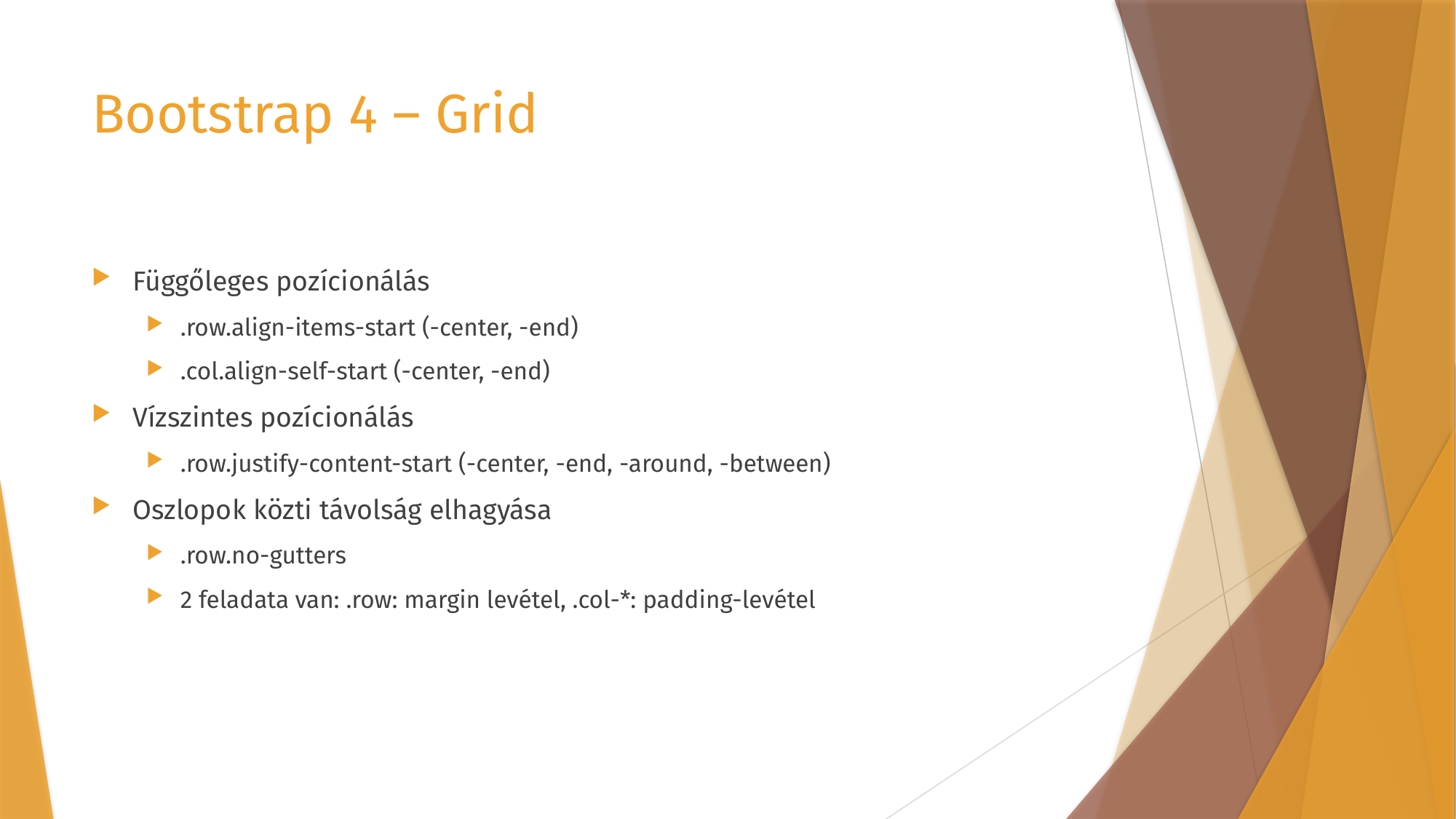

# Bootstrap 4 – Grid
Függőleges pozícionálás
.row.align-items-start (-center, -end)
.col.align-self-start (-center, -end)
Vízszintes pozícionálás
.row.justify-content-start (-center, -end, -around, -between)
Oszlopok közti távolság elhagyása
.row.no-gutters
2 feladata van: .row: margin levétel, .col-*: padding-levétel